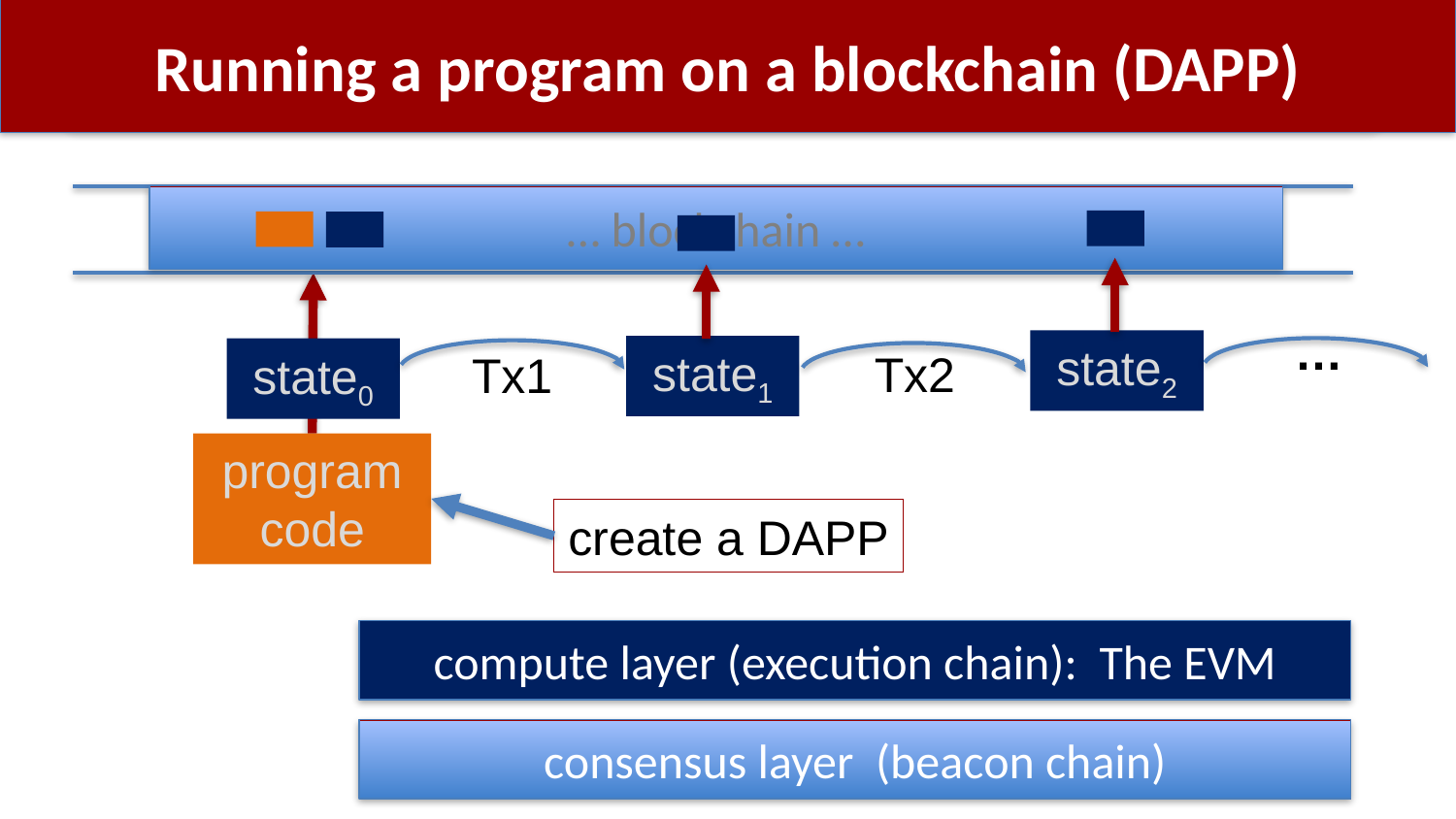

# Running a program on a blockchain (DAPP)
… blockchain …

Tx2

Tx1

…

state2
state1
state0
program code
create a DAPP
compute layer (execution chain):  The EVM
consensus layer  (beacon chain)